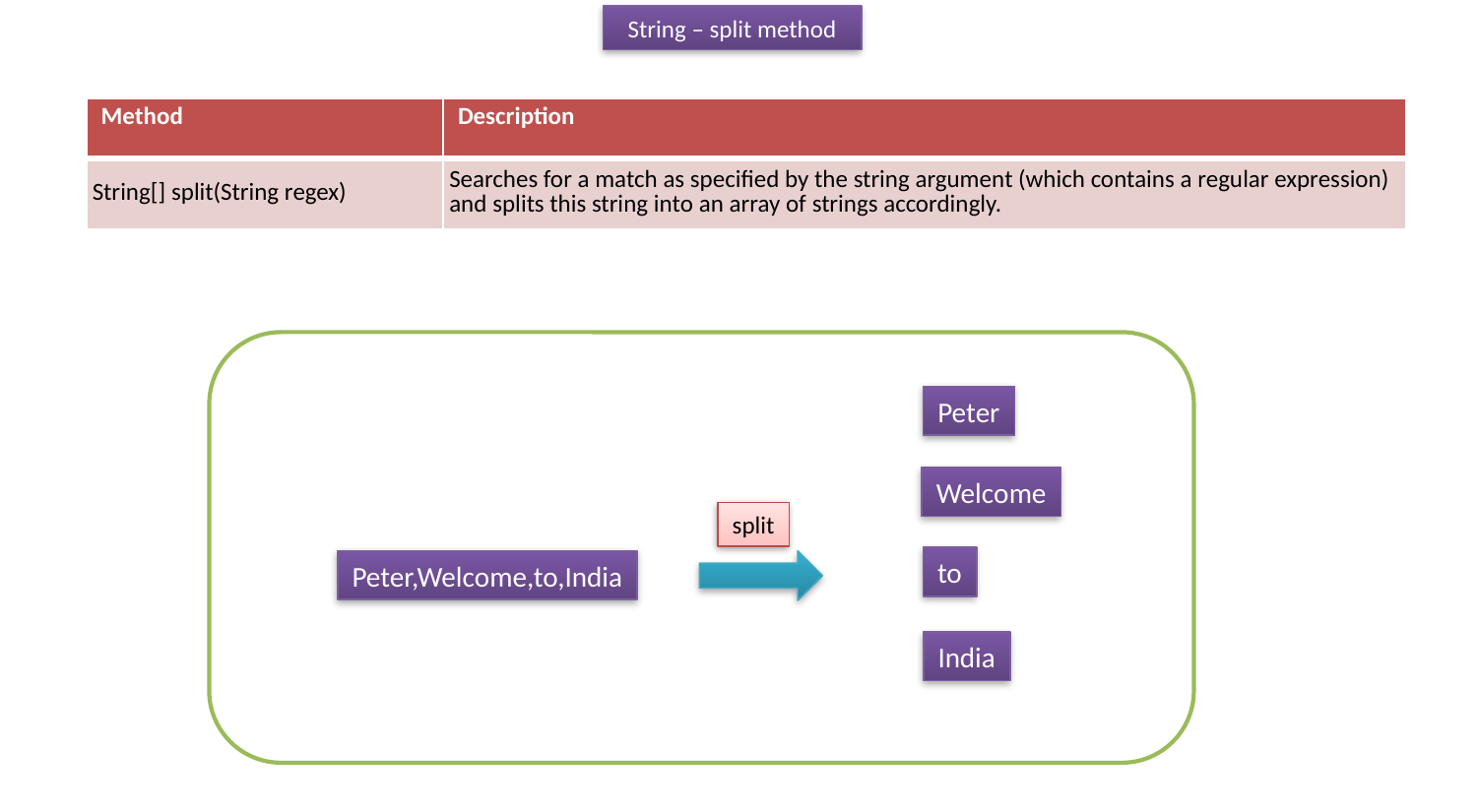

String – split method
| Method | Description |
| --- | --- |
| String[] split(String regex) | Searches for a match as specified by the string argument (which contains a regular expression) and splits this string into an array of strings accordingly. |

Peter
Welcome
split
to
Peter,Welcome,to,India

India